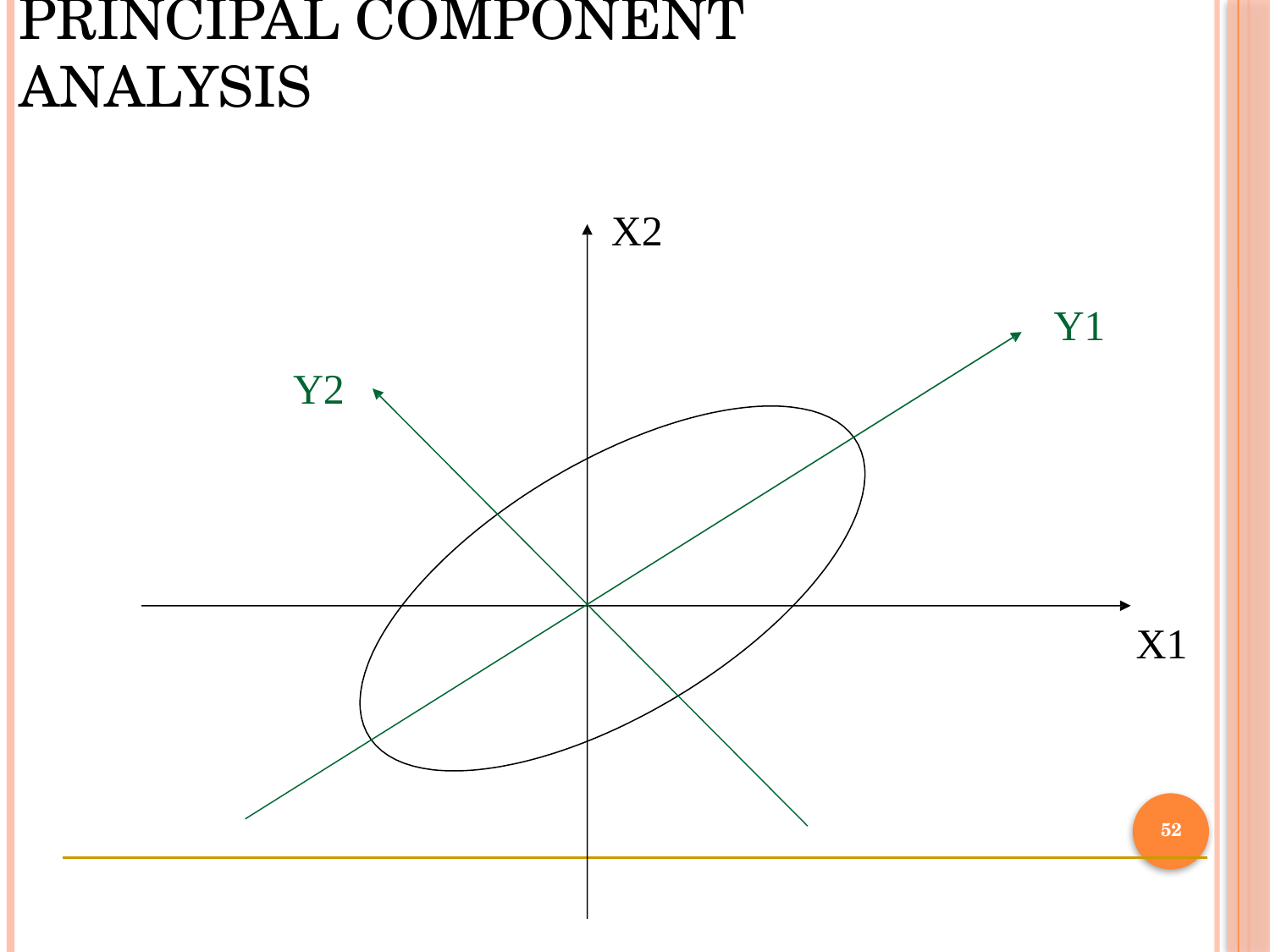

# Principal Component Analysis
X2

Y1

Y2

X1
52